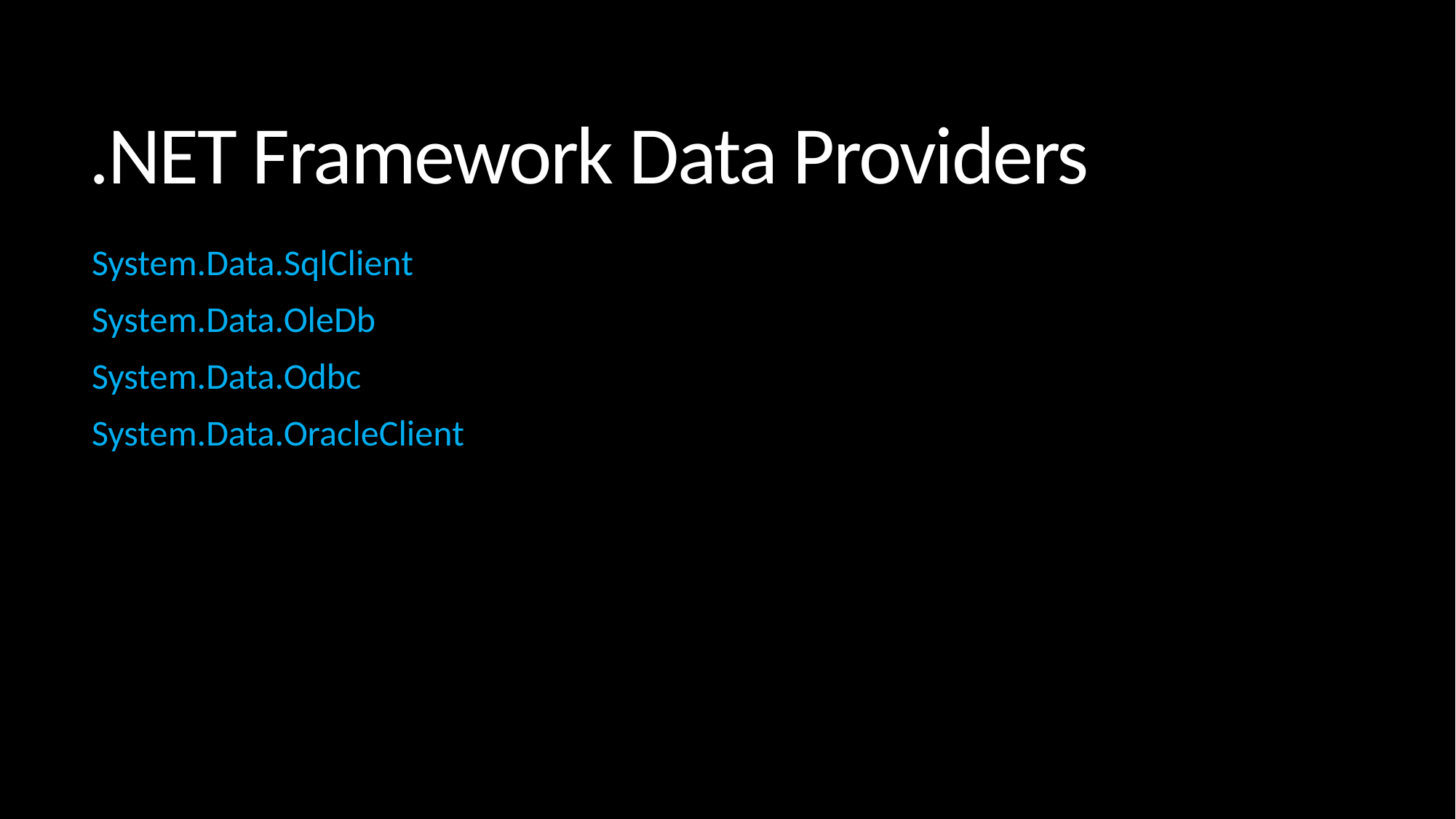

# .NET Framework Data Providers
System.Data.SqlClient
System.Data.OleDb
System.Data.Odbc
System.Data.OracleClient